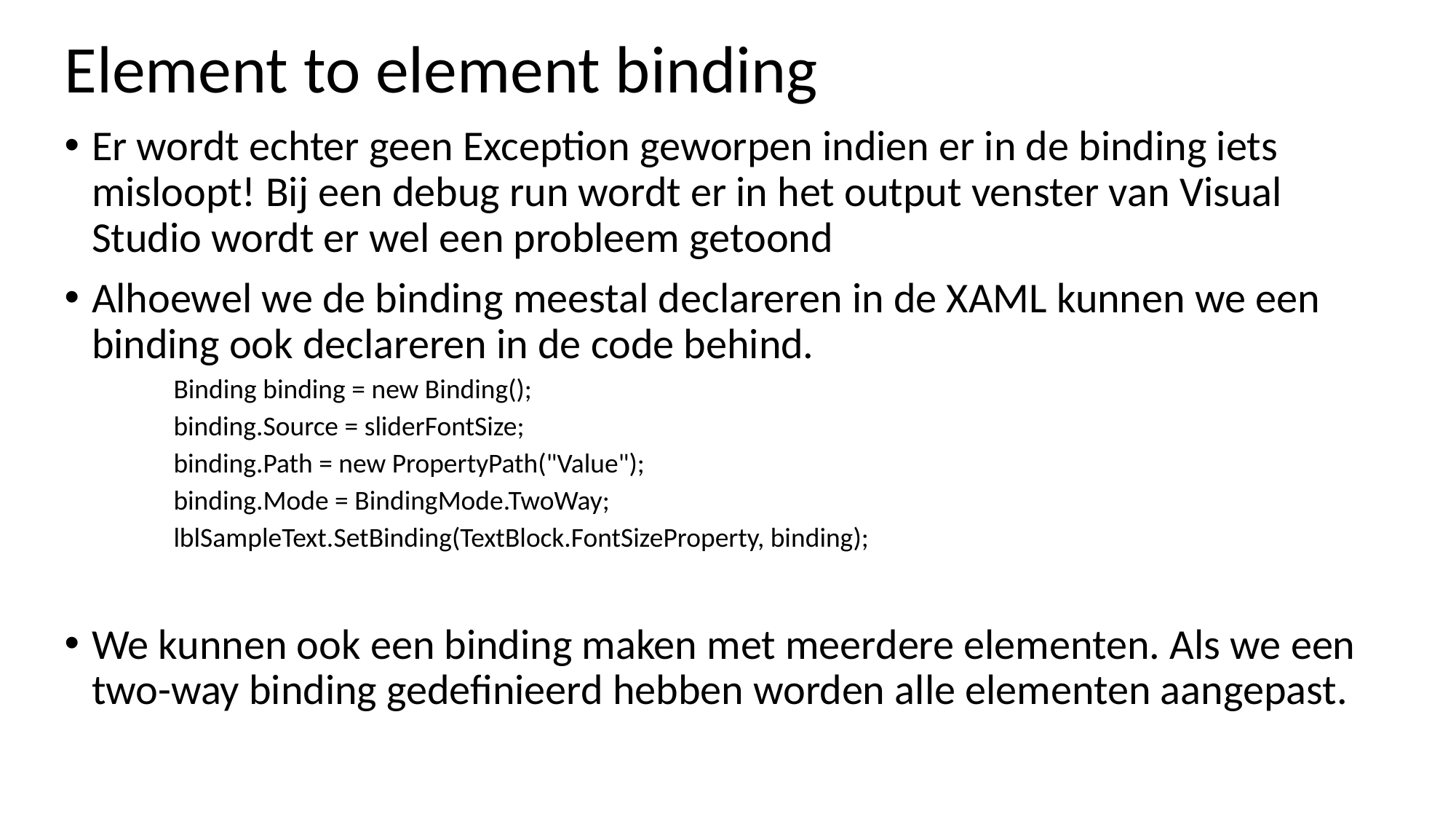

# Element to element binding
Er wordt echter geen Exception geworpen indien er in de binding iets misloopt! Bij een debug run wordt er in het output venster van Visual Studio wordt er wel een probleem getoond
Alhoewel we de binding meestal declareren in de XAML kunnen we een binding ook declareren in de code behind.
Binding binding = new Binding();
binding.Source = sliderFontSize;
binding.Path = new PropertyPath("Value");
binding.Mode = BindingMode.TwoWay;
lblSampleText.SetBinding(TextBlock.FontSizeProperty, binding);

We kunnen ook een binding maken met meerdere elementen. Als we een two-way binding gedefinieerd hebben worden alle elementen aangepast.